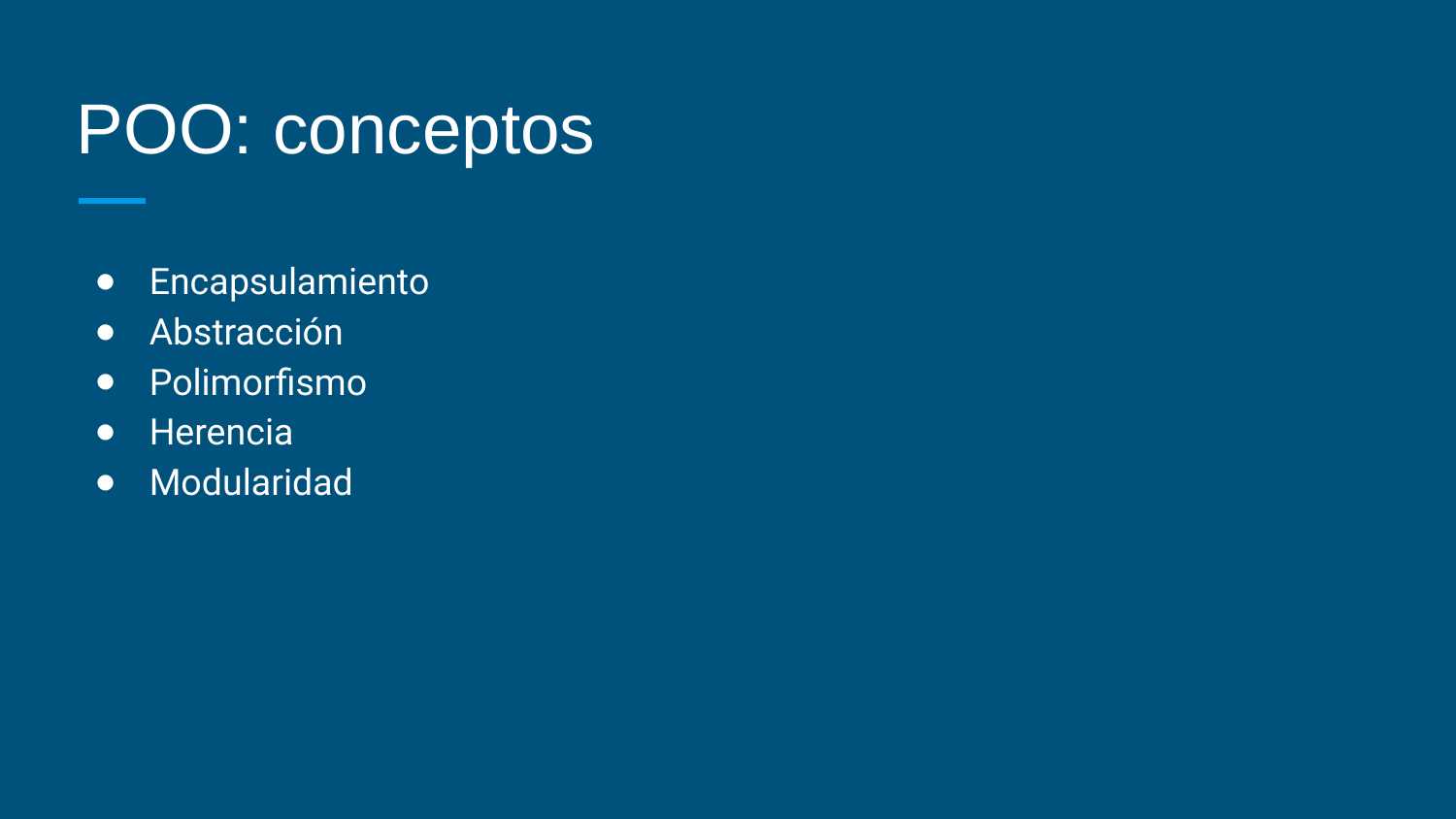

# POO: conceptos
Encapsulamiento
Abstracción
Polimorfismo
Herencia
Modularidad